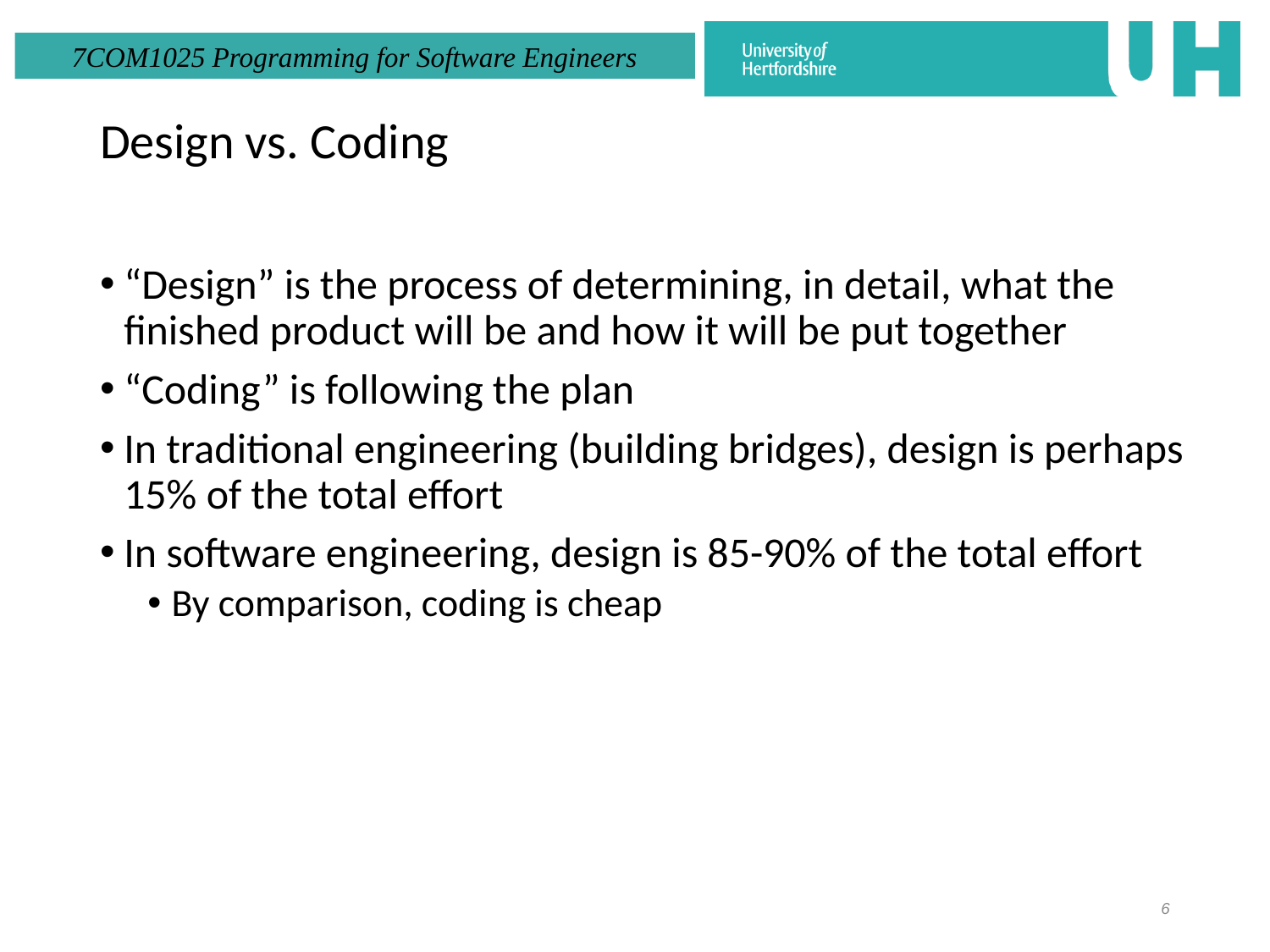

# Design vs. Coding
“Design” is the process of determining, in detail, what the finished product will be and how it will be put together
“Coding” is following the plan
In traditional engineering (building bridges), design is perhaps 15% of the total effort
In software engineering, design is 85-90% of the total effort
By comparison, coding is cheap
6